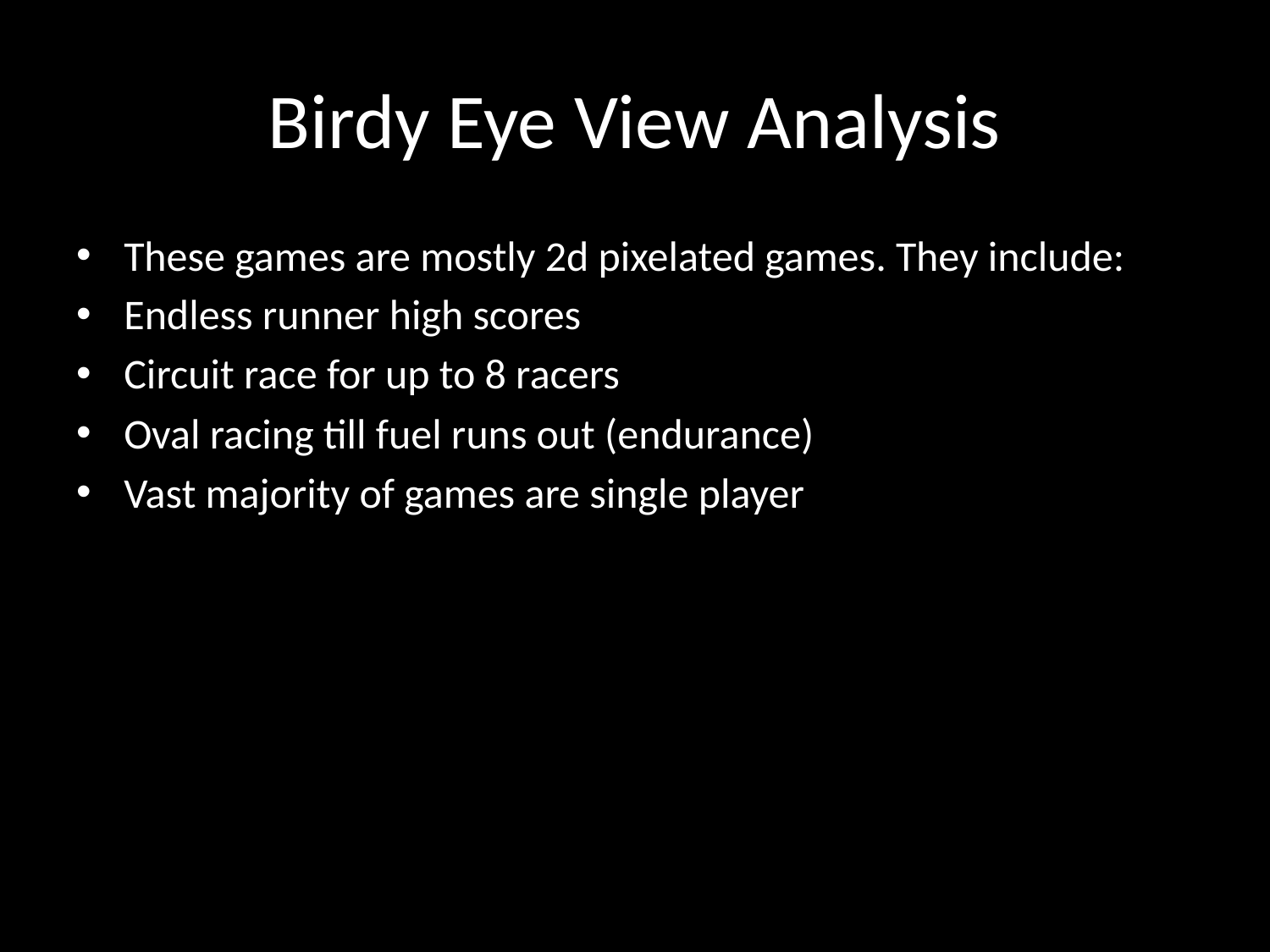

# Birdy Eye View Analysis
These games are mostly 2d pixelated games. They include:
Endless runner high scores
Circuit race for up to 8 racers
Oval racing till fuel runs out (endurance)
Vast majority of games are single player